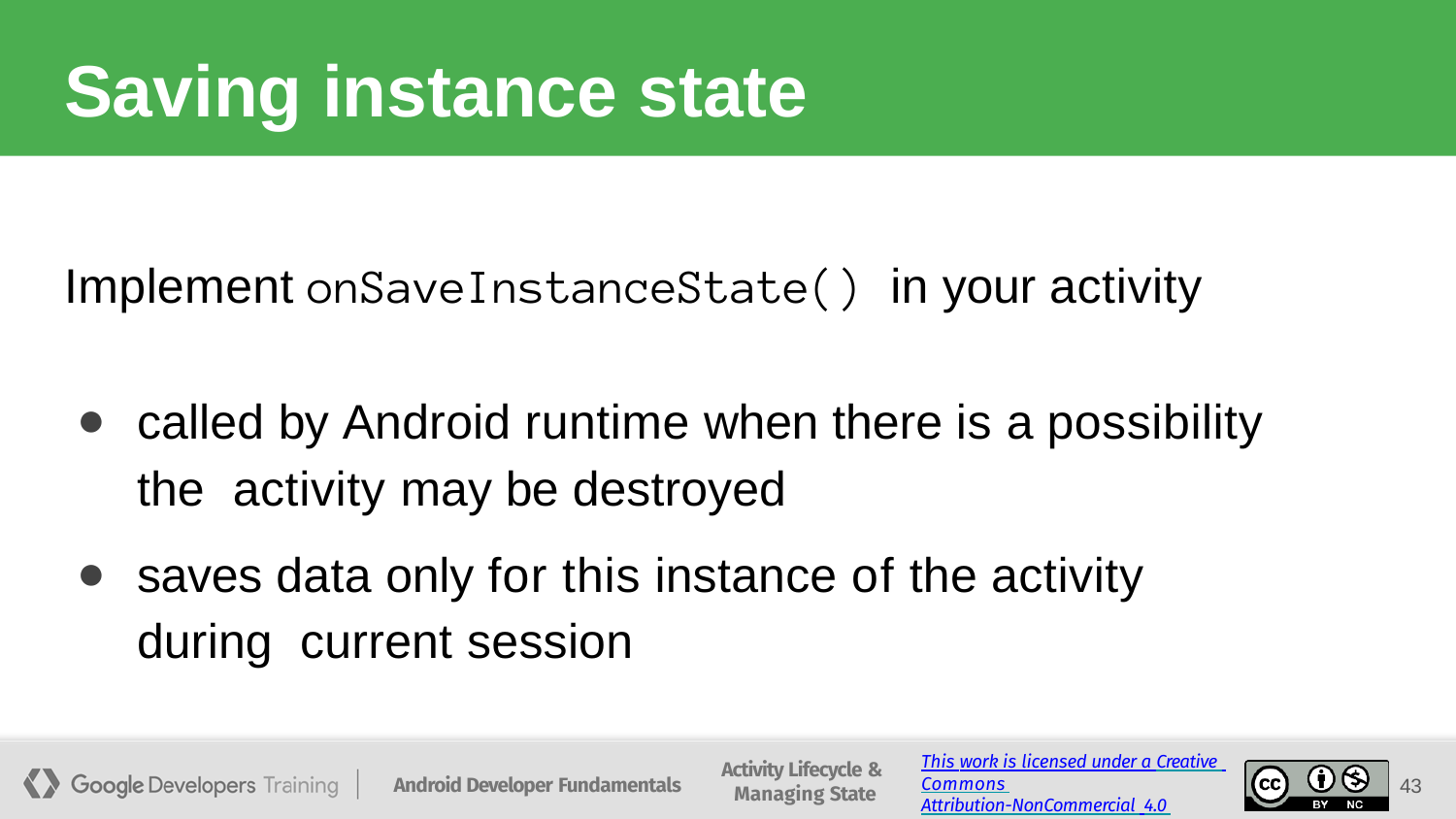

# Saving instance state
Implement onSaveInstanceState() in your activity

called by Android runtime when there is a possibility the  activity may be destroyed
saves data only for this instance of the activity during  current session
This work is licensed under a Creative  Commons Attribution-NonCommercial  4.0 International License
Activity Lifecycle &  Managing State

Android Developer Fundamentals
43